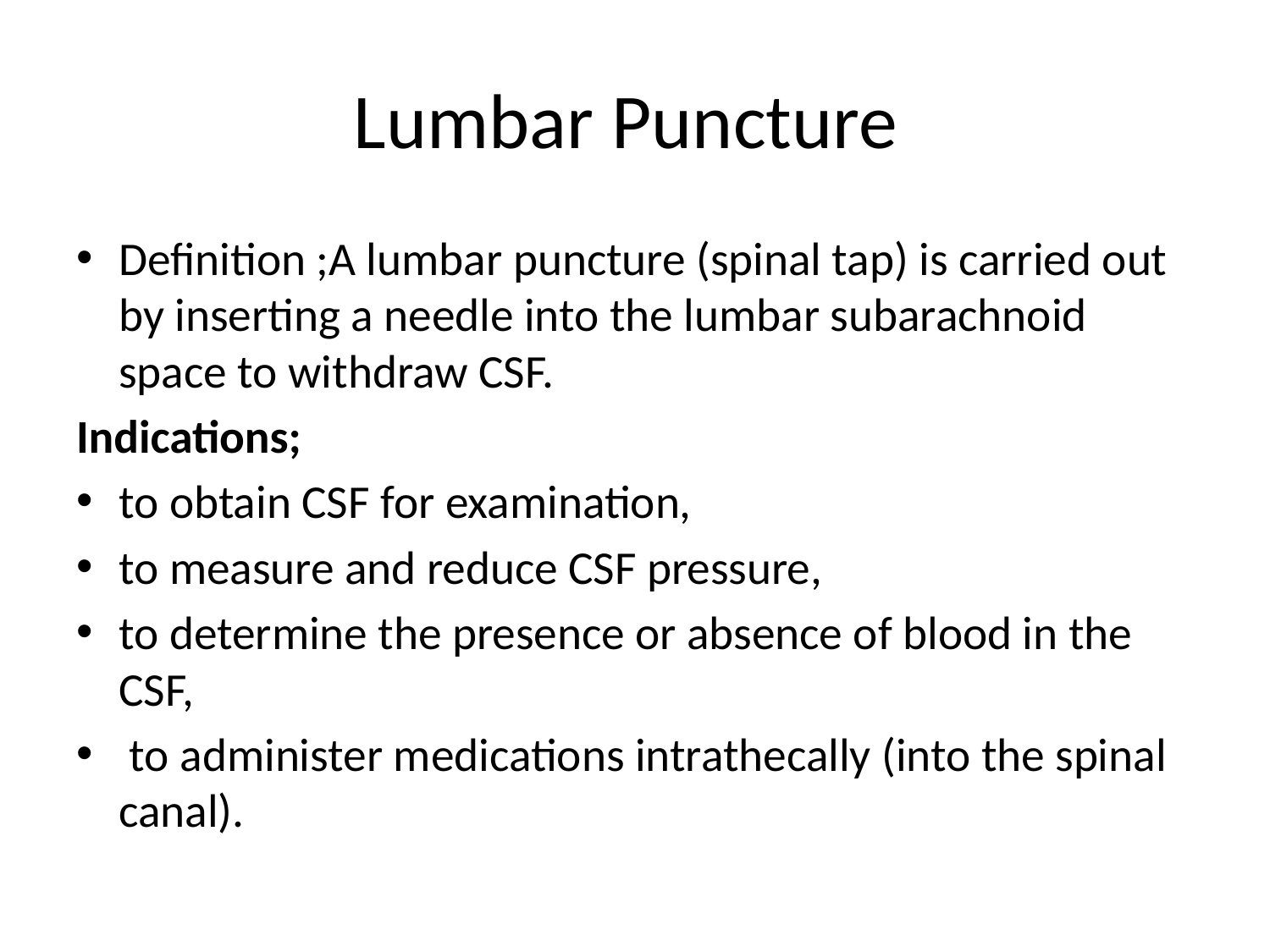

# Lumbar Puncture
Definition ;A lumbar puncture (spinal tap) is carried out by inserting a needle into the lumbar subarachnoid space to withdraw CSF.
Indications;
to obtain CSF for examination,
to measure and reduce CSF pressure,
to determine the presence or absence of blood in the CSF,
 to administer medications intrathecally (into the spinal canal).